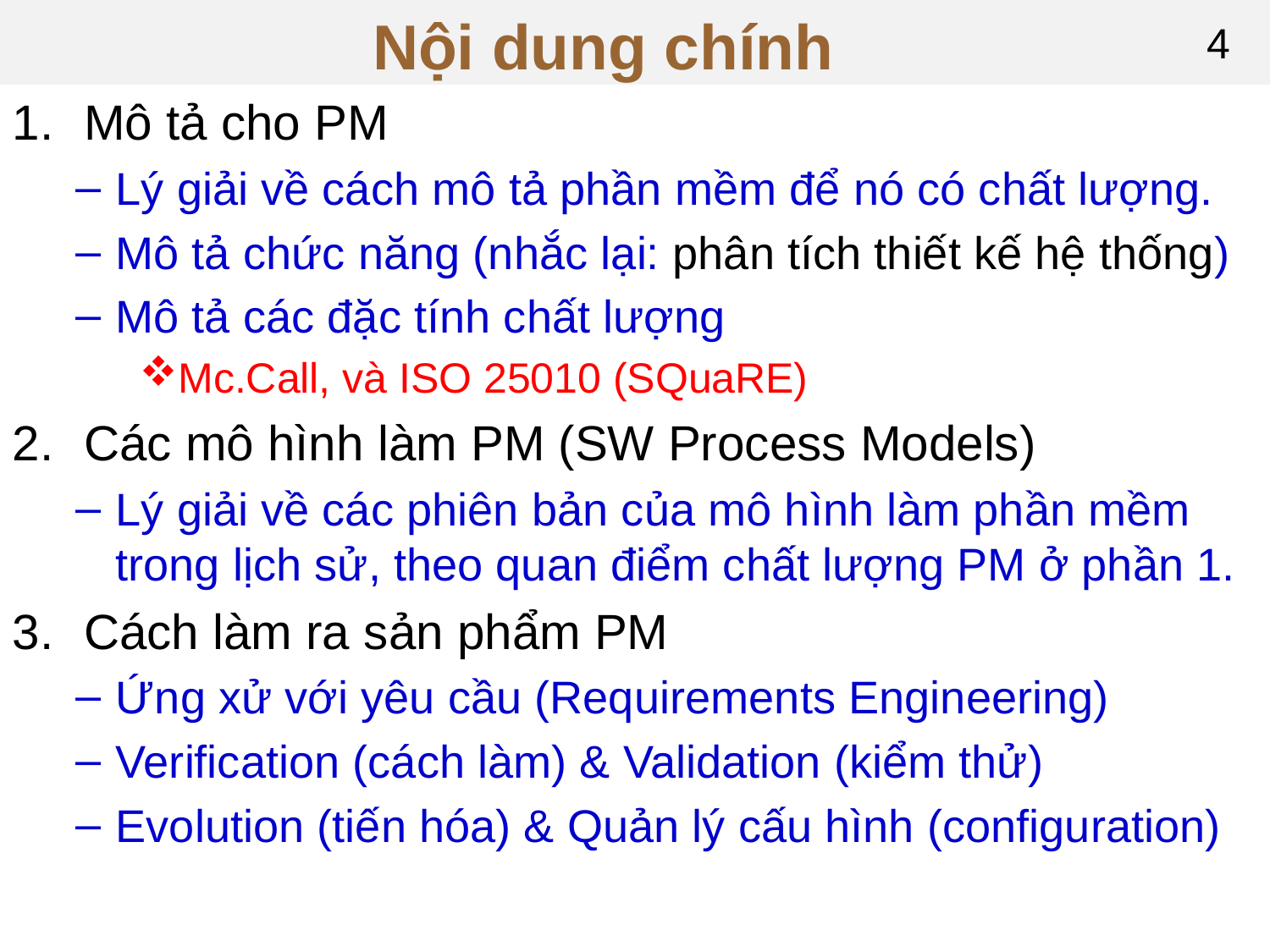

# Nội dung chính
4
Mô tả cho PM
Lý giải về cách mô tả phần mềm để nó có chất lượng.
Mô tả chức năng (nhắc lại: phân tích thiết kế hệ thống)
Mô tả các đặc tính chất lượng
Mc.Call, và ISO 25010 (SQuaRE)
Các mô hình làm PM (SW Process Models)
Lý giải về các phiên bản của mô hình làm phần mềm trong lịch sử, theo quan điểm chất lượng PM ở phần 1.
Cách làm ra sản phẩm PM
Ứng xử với yêu cầu (Requirements Engineering)
Verification (cách làm) & Validation (kiểm thử)
Evolution (tiến hóa) & Quản lý cấu hình (configuration)